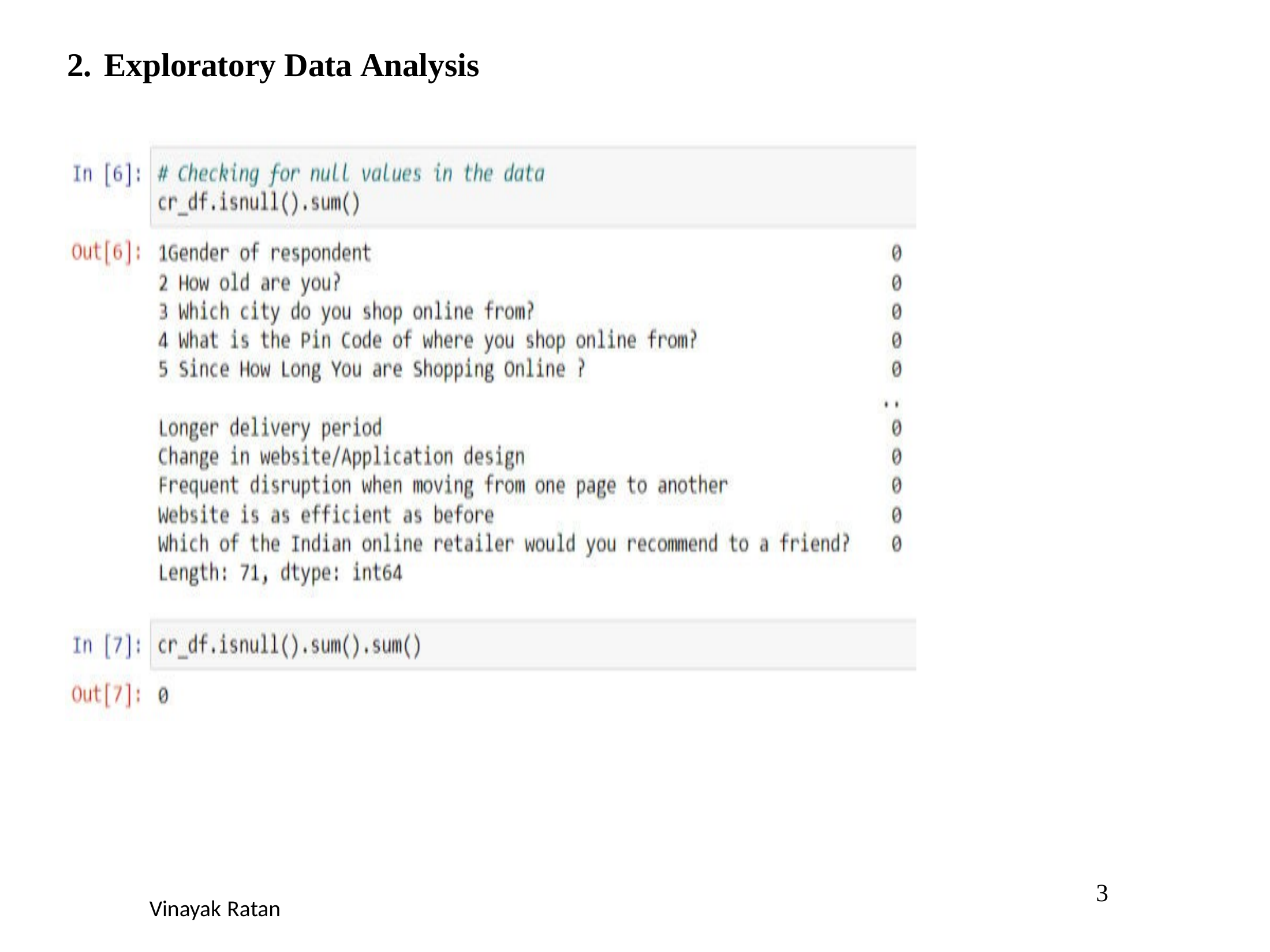

2. Exploratory Data Analysis

3
Vinayak Ratan